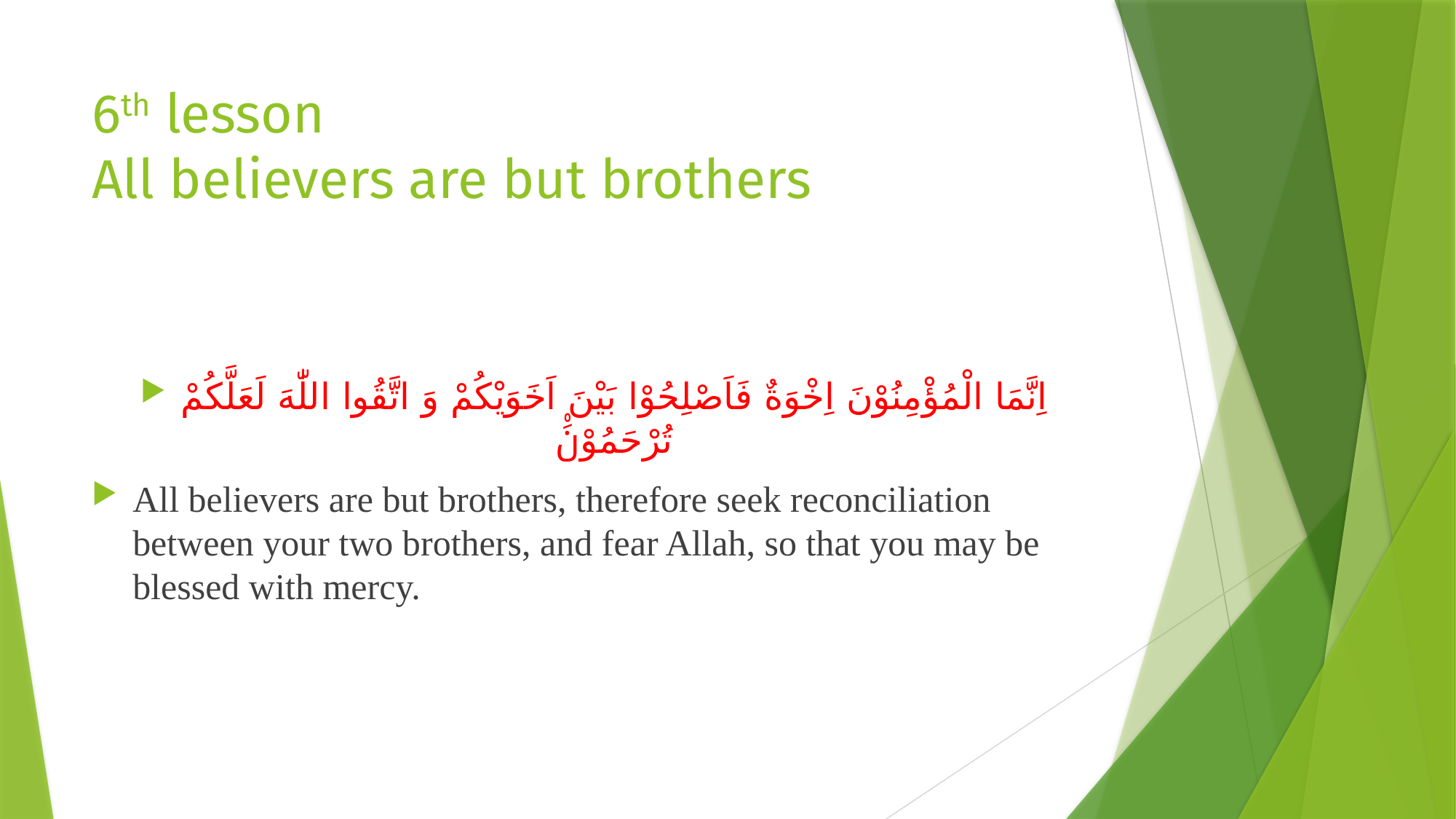

# 6th lesson All believers are but brothers
اِنَّمَا الْمُؤْمِنُوْنَ اِخْوَةٌ فَاَصْلِحُوْا بَیْنَ اَخَوَیْكُمْ وَ اتَّقُوا اللّٰهَ لَعَلَّكُمْ تُرْحَمُوْنَ۠
All believers are but brothers, therefore seek reconciliation between your two brothers, and fear Allah, so that you may be blessed with mercy.